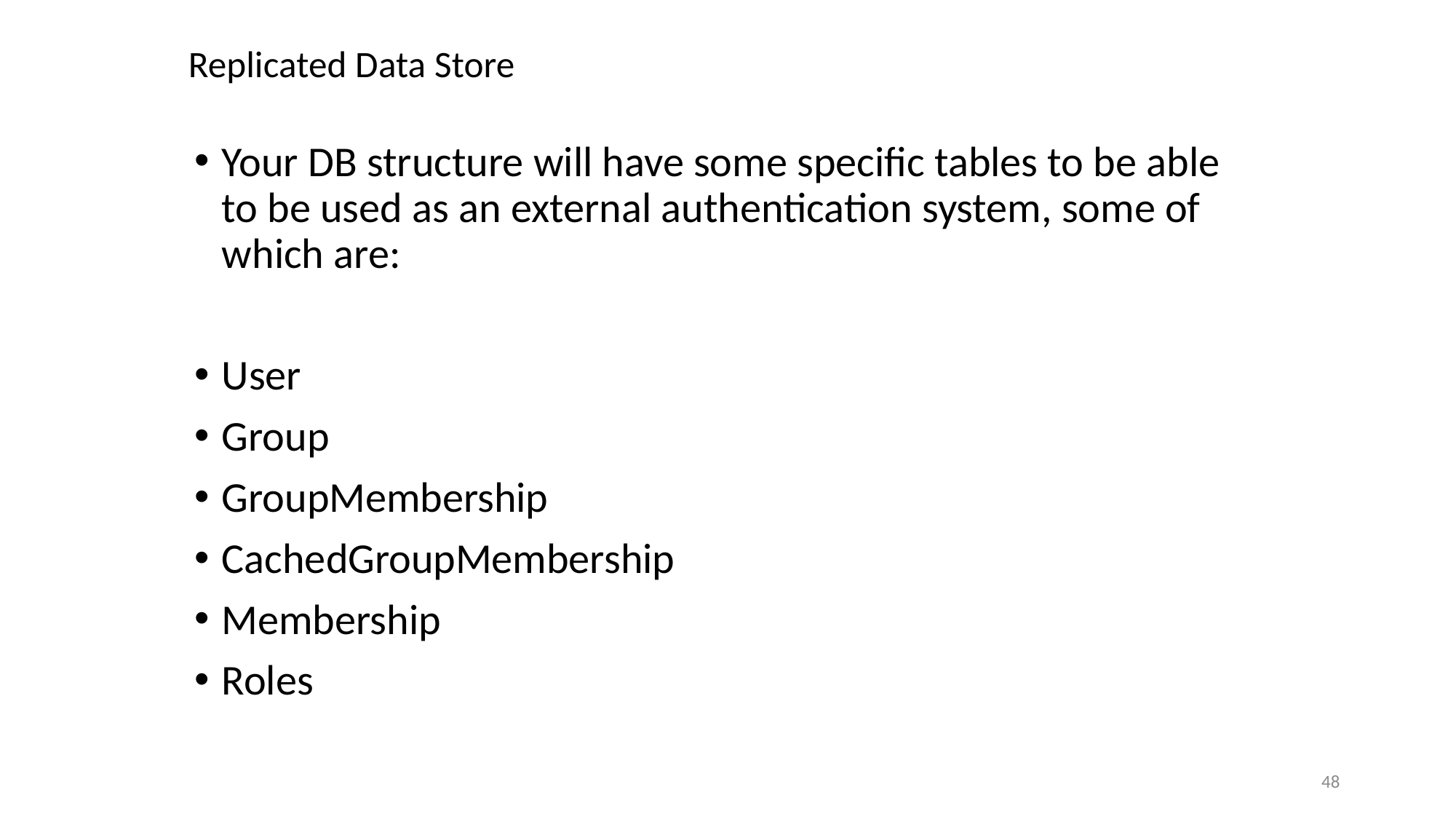

# Replicated Data Store
Your DB structure will have some specific tables to be able to be used as an external authentication system, some of which are:

User
Group
GroupMembership
CachedGroupMembership
Membership
Roles

48